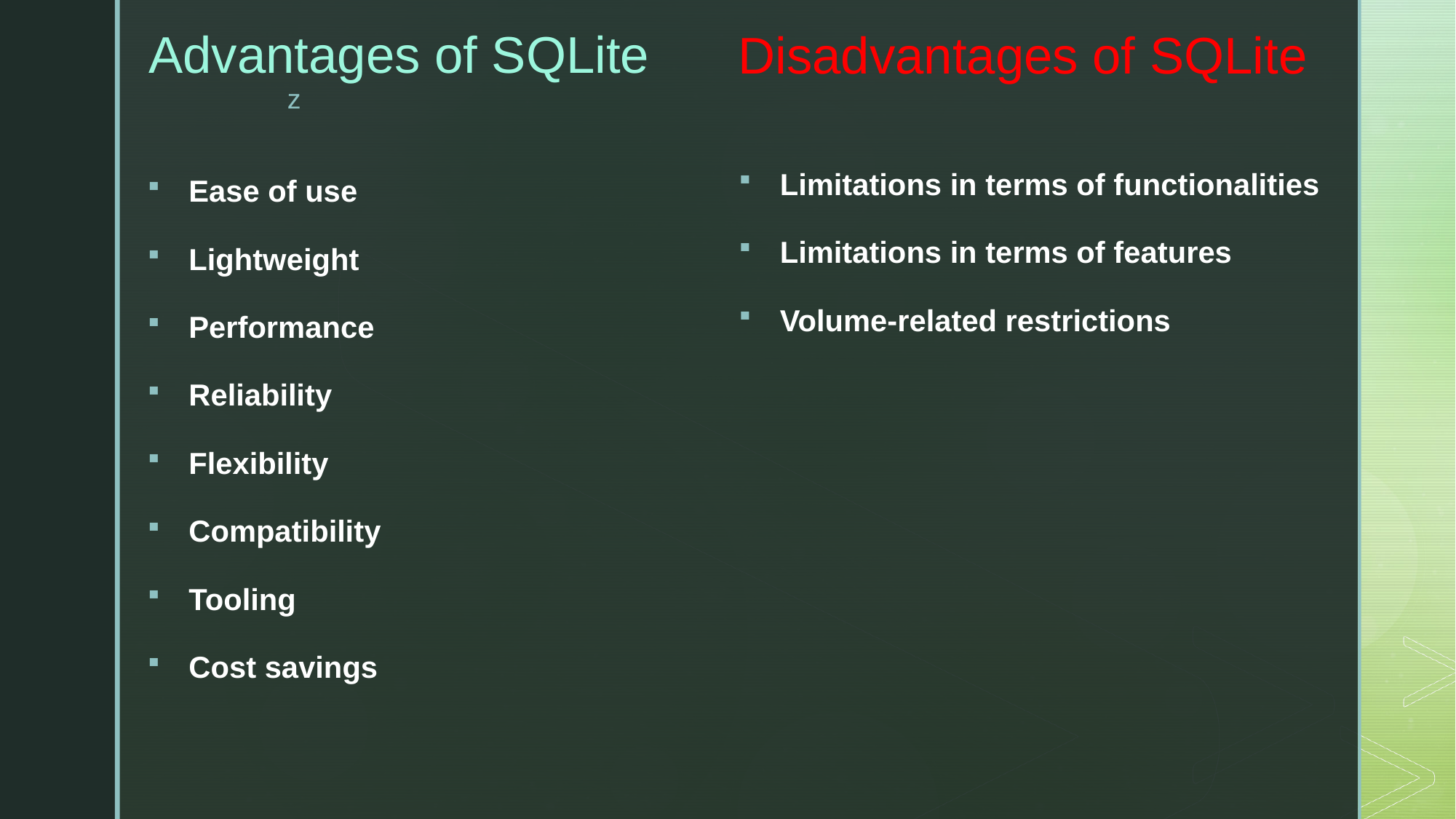

# Advantages of SQLite

Disadvantages of SQLite

Limitations in terms of functionalities
Limitations in terms of features
Volume-related restrictions

Ease of use
Lightweight
Performance
Reliability
Flexibility
Compatibility
Tooling
Cost savings